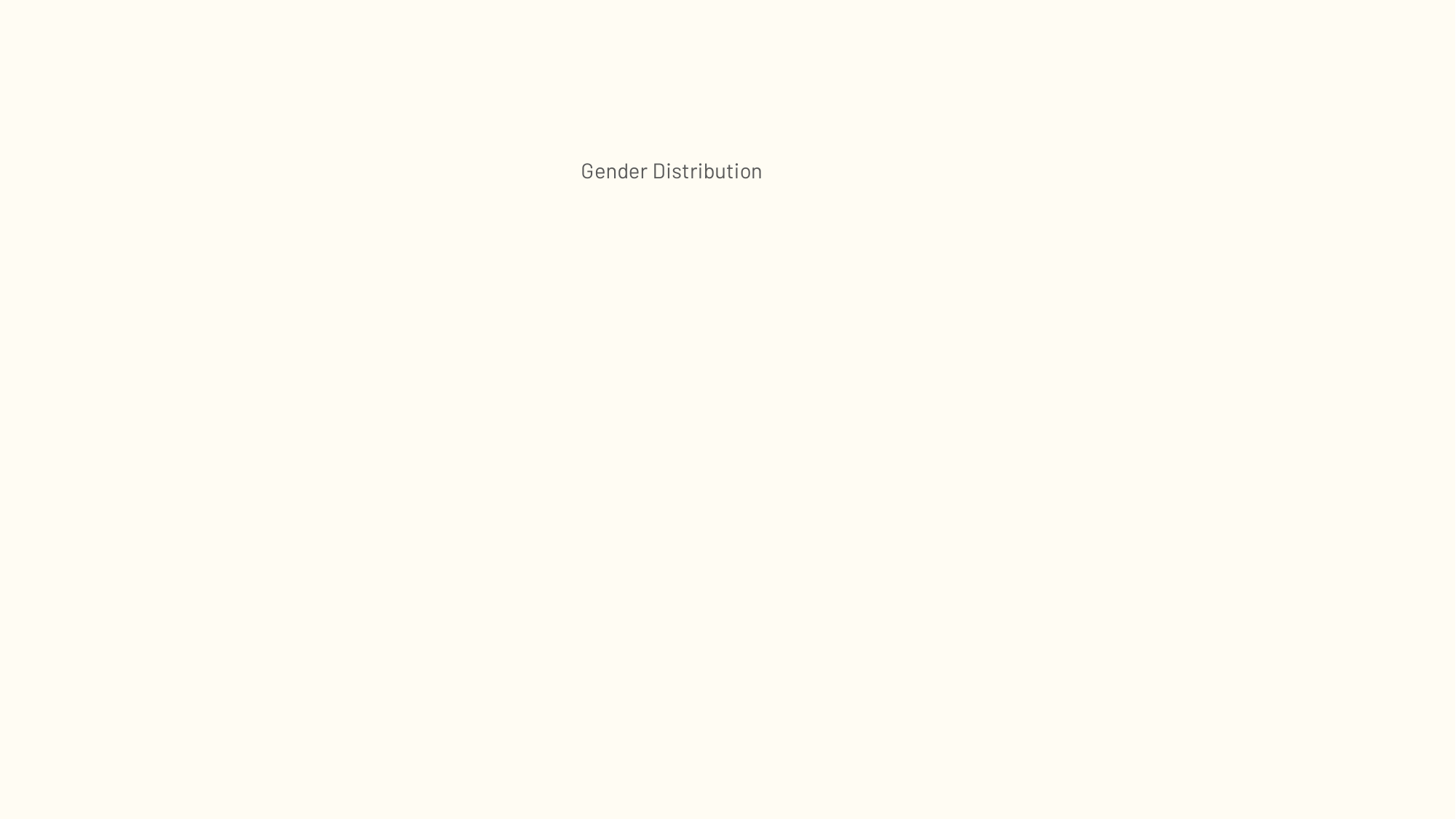

### Chart: Gender Distribution

| Category |
|---|